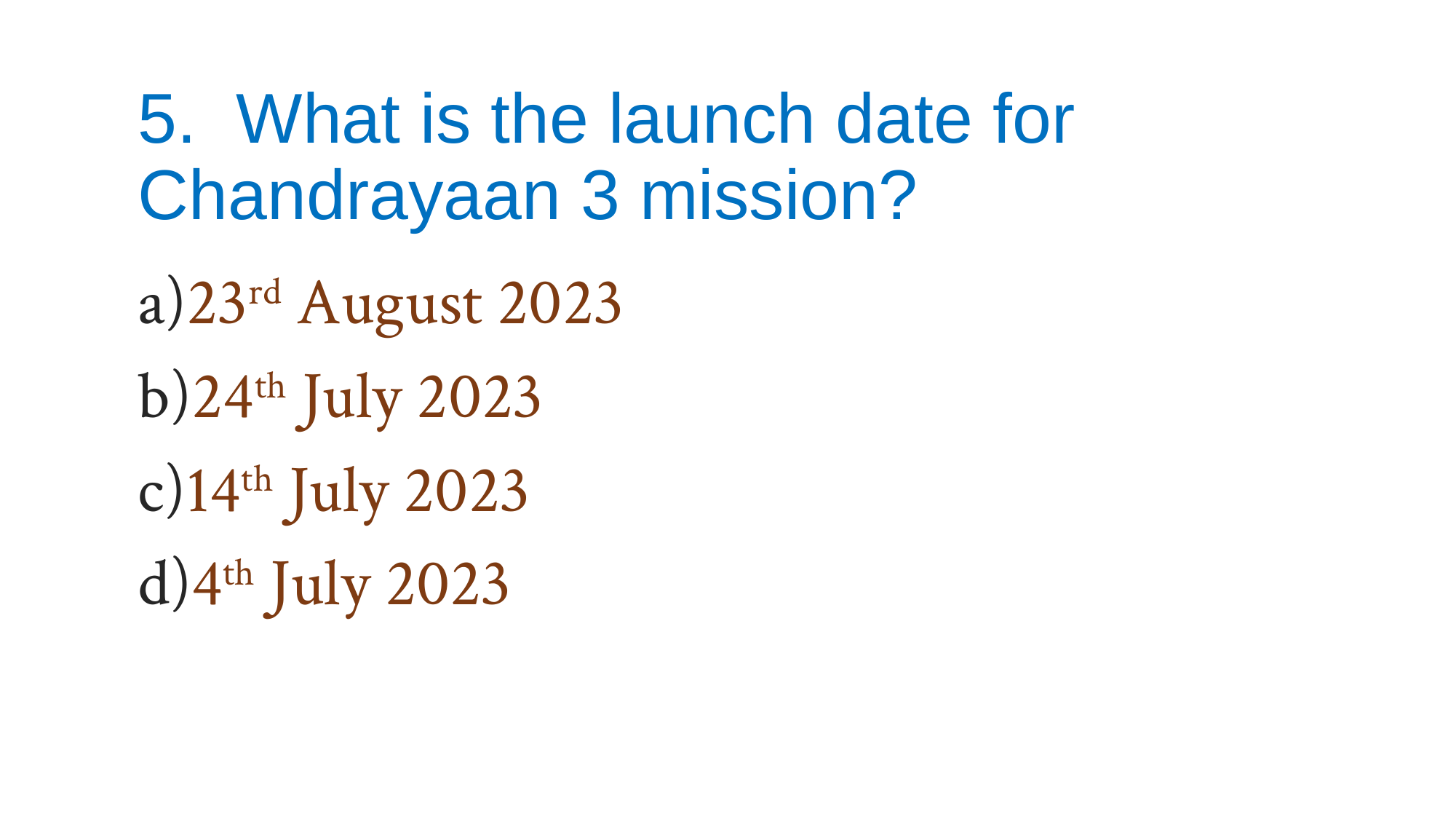

# 5.  What is the launch date for Chandrayaan 3 mission?
23rd August 2023
24th July 2023
14th July 2023
4th July 2023